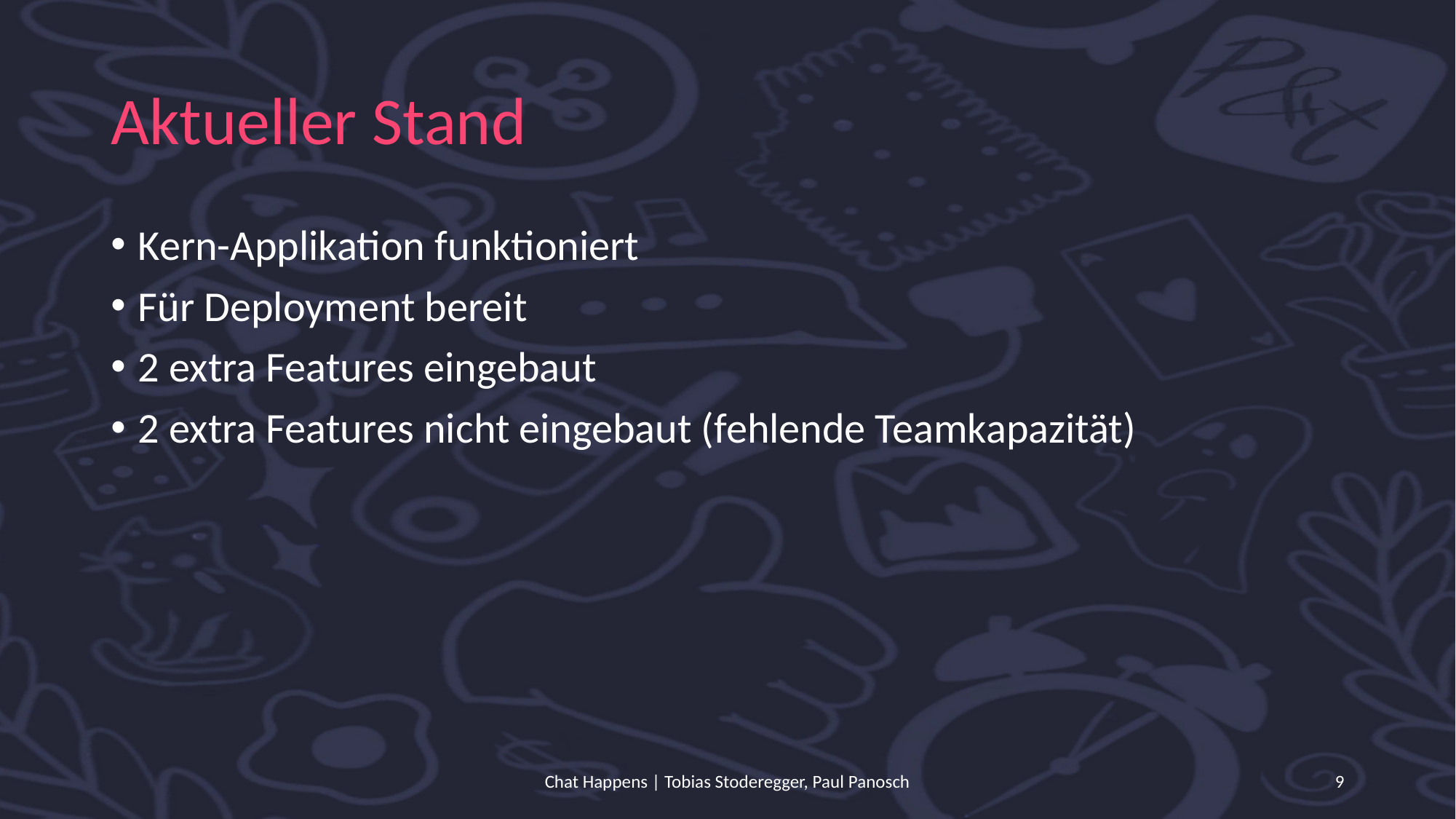

# Aktueller Stand
Kern-Applikation funktioniert
Für Deployment bereit
2 extra Features eingebaut
2 extra Features nicht eingebaut (fehlende Teamkapazität)
Chat Happens | Tobias Stoderegger, Paul Panosch
9